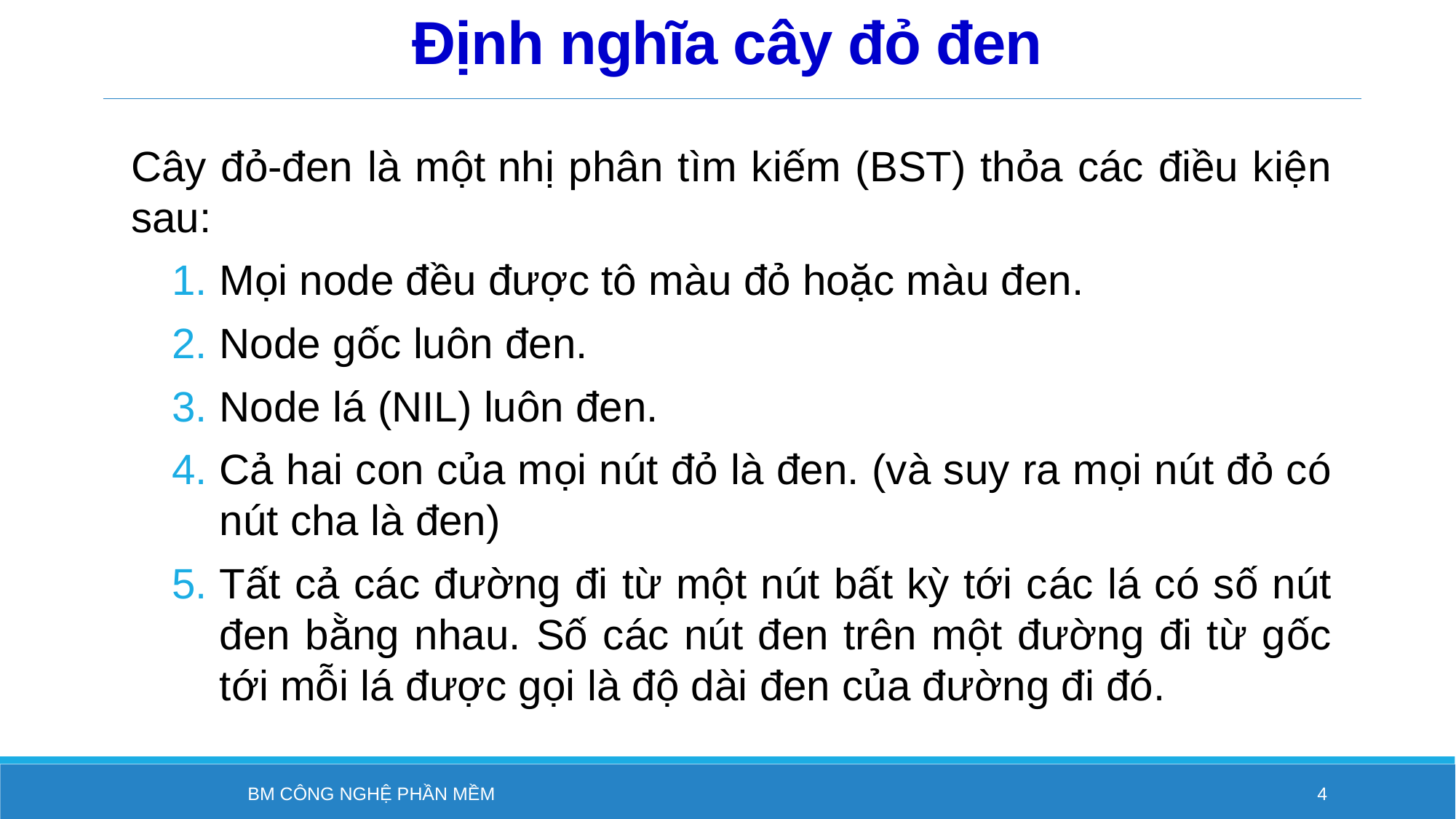

# Định nghĩa cây đỏ đen
Cây đỏ-đen là một nhị phân tìm kiếm (BST) thỏa các điều kiện sau:
Mọi node đều được tô màu đỏ hoặc màu đen.
Node gốc luôn đen.
Node lá (NIL) luôn đen.
Cả hai con của mọi nút đỏ là đen. (và suy ra mọi nút đỏ có nút cha là đen)
Tất cả các đường đi từ một nút bất kỳ tới các lá có số nút đen bằng nhau. Số các nút đen trên một đường đi từ gốc tới mỗi lá được gọi là độ dài đen của đường đi đó.

BM Công nghệ phần mềm
4